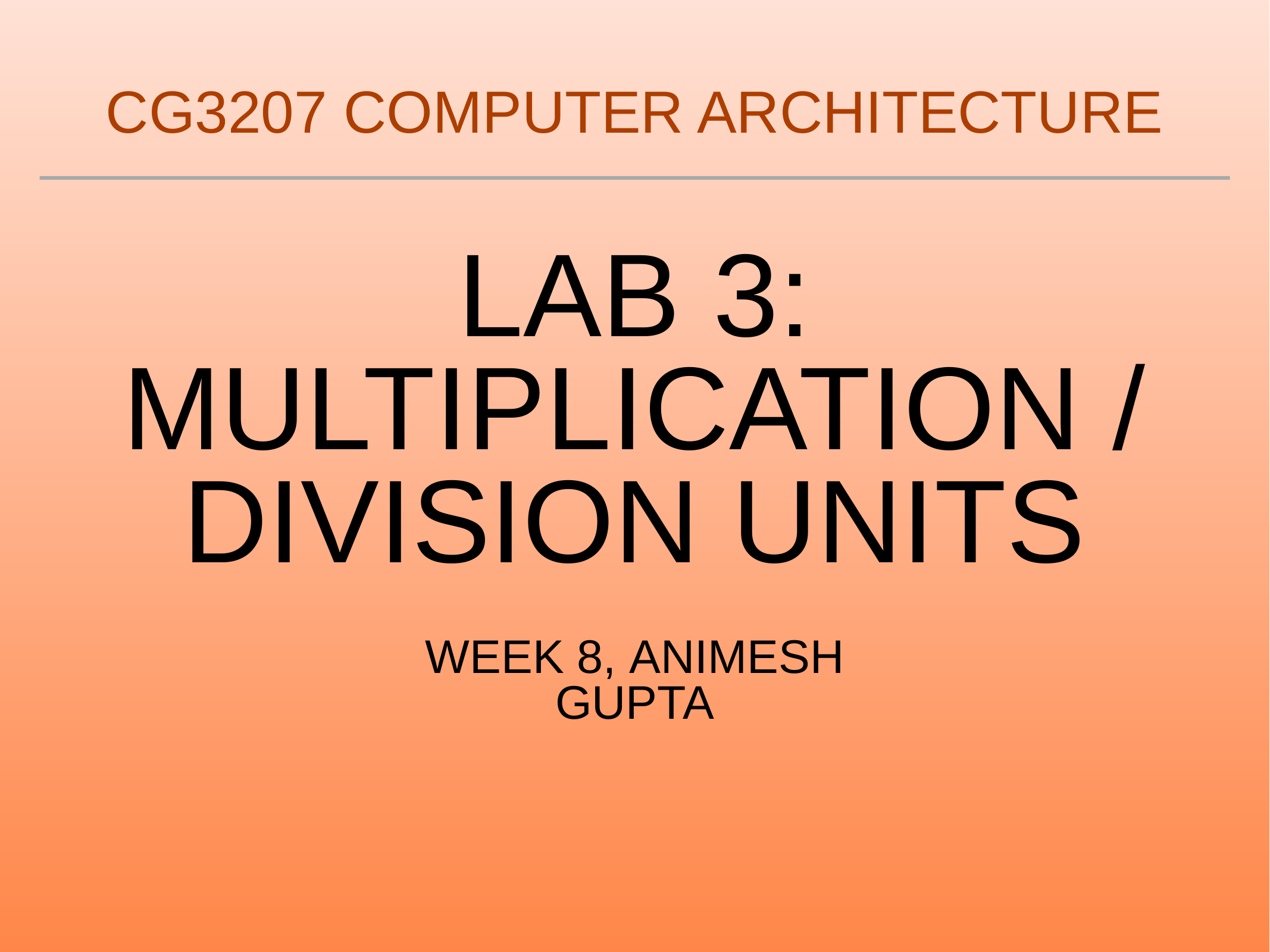

CG3207 computer architecture
# Lab 3: multiplication / dIvision units
Week 8, Animesh Gupta